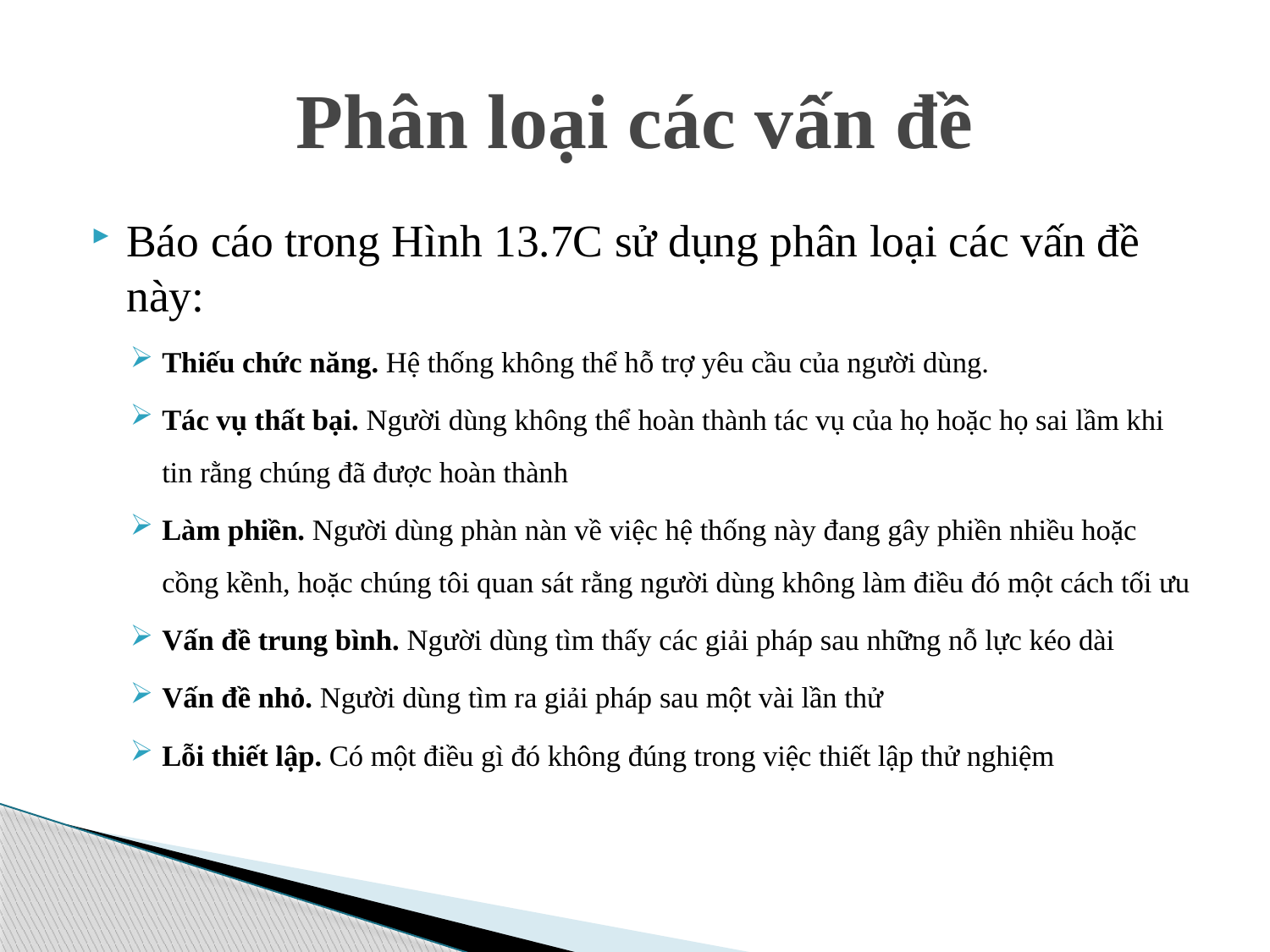

# Phân loại các vấn đề
Báo cáo trong Hình 13.7C sử dụng phân loại các vấn đề này:
Thiếu chức năng. Hệ thống không thể hỗ trợ yêu cầu của người dùng.
Tác vụ thất bại. Người dùng không thể hoàn thành tác vụ của họ hoặc họ sai lầm khi tin rằng chúng đã được hoàn thành
Làm phiền. Người dùng phàn nàn về việc hệ thống này đang gây phiền nhiều hoặc cồng kềnh, hoặc chúng tôi quan sát rằng người dùng không làm điều đó một cách tối ưu
Vấn đề trung bình. Người dùng tìm thấy các giải pháp sau những nỗ lực kéo dài
Vấn đề nhỏ. Người dùng tìm ra giải pháp sau một vài lần thử
Lỗi thiết lập. Có một điều gì đó không đúng trong việc thiết lập thử nghiệm